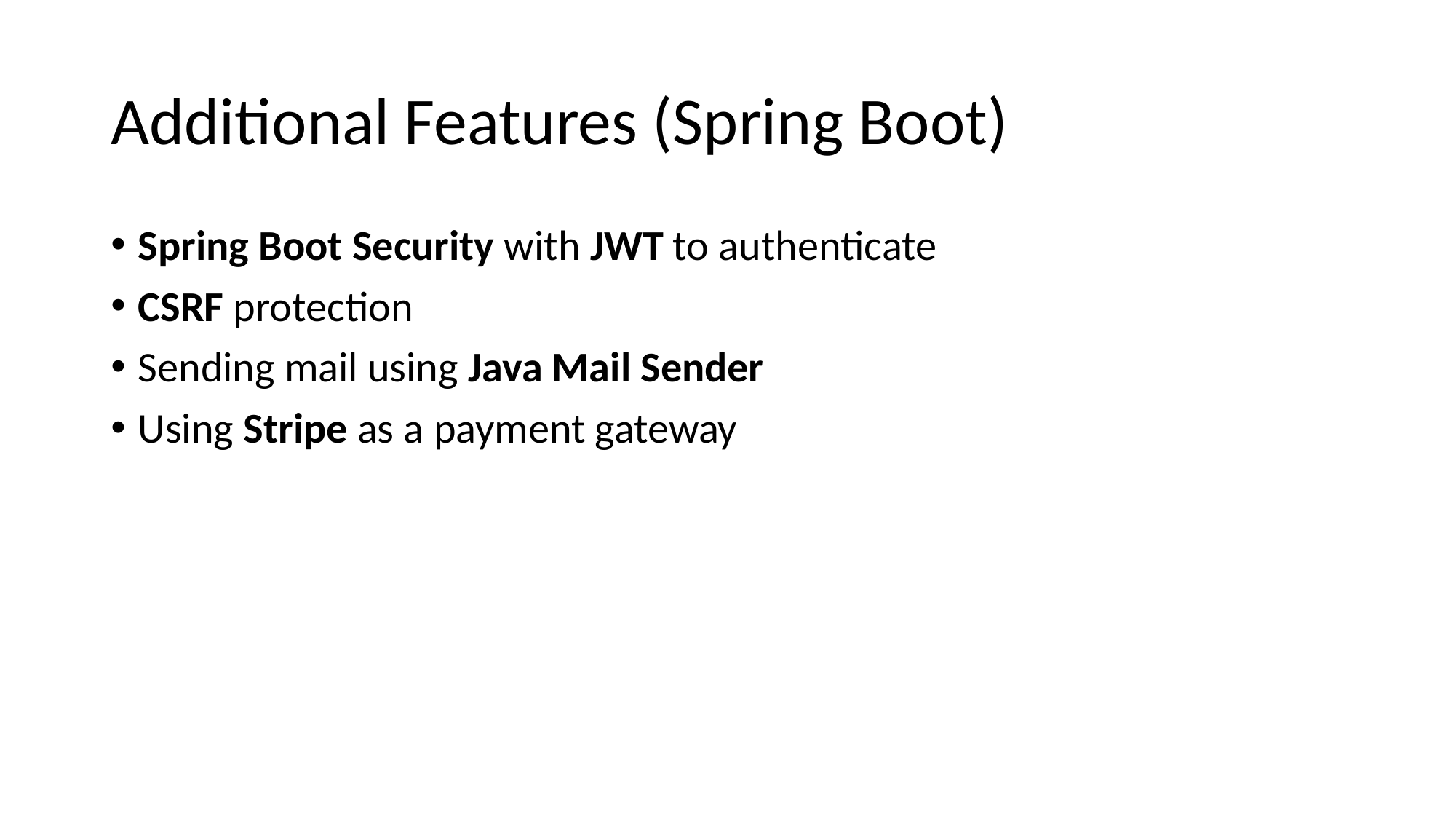

# Additional Features (Spring Boot)
Spring Boot Security with JWT to authenticate
CSRF protection
Sending mail using Java Mail Sender
Using Stripe as a payment gateway